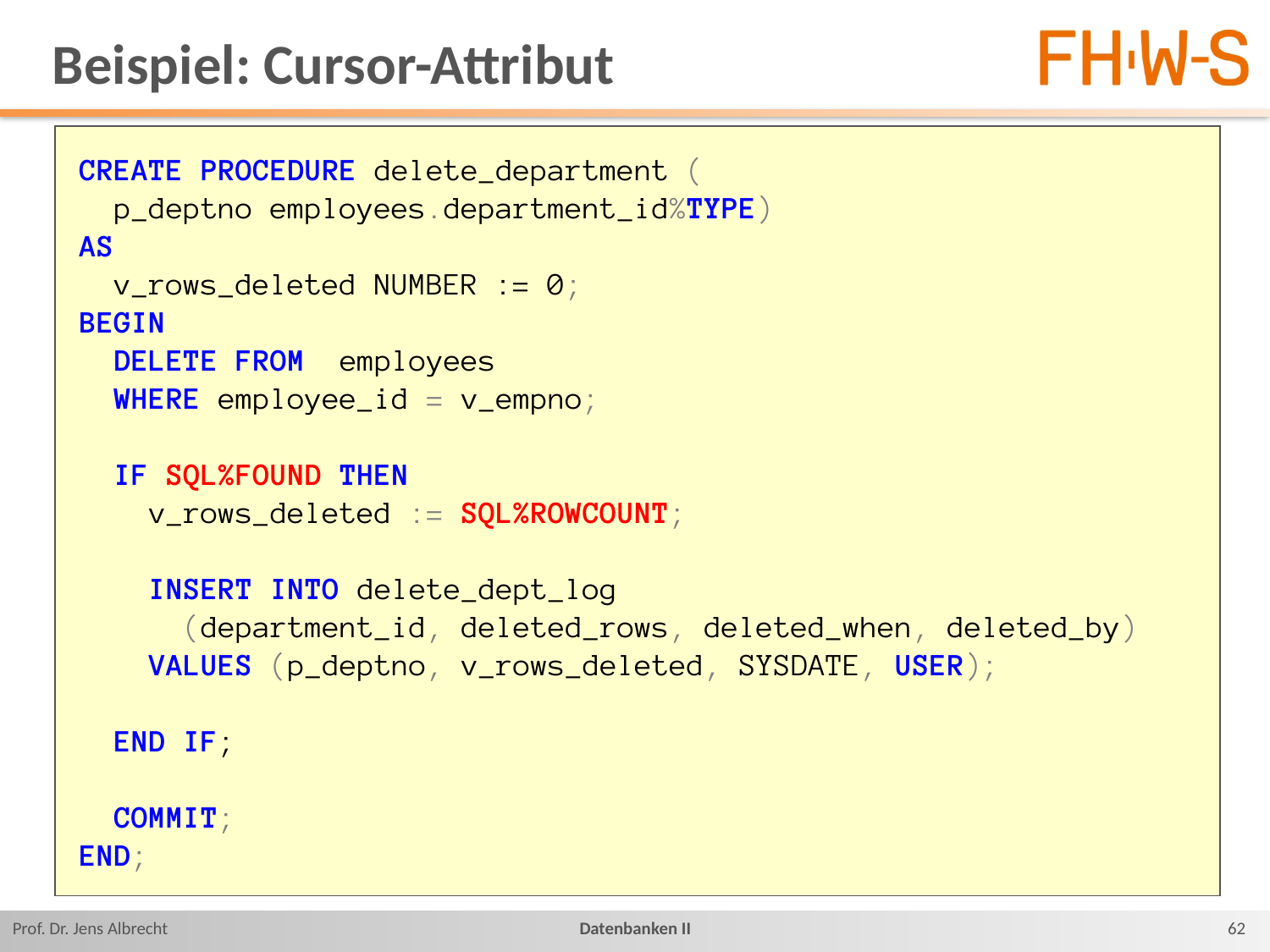

# Beispiel: Cursor-Attribut
CREATE PROCEDURE delete_department (
  p_deptno employees.department_id%TYPE)
AS
  v_rows_deleted NUMBER := 0;
BEGIN
  DELETE FROM  employees
  WHERE employee_id = v_empno;

  IF SQL%FOUND THEN
    v_rows_deleted := SQL%ROWCOUNT;

    INSERT INTO delete_dept_log
      (department_id, deleted_rows, deleted_when, deleted_by)
    VALUES (p_deptno, v_rows_deleted, SYSDATE, USER);

  END IF;

  COMMIT;
END;